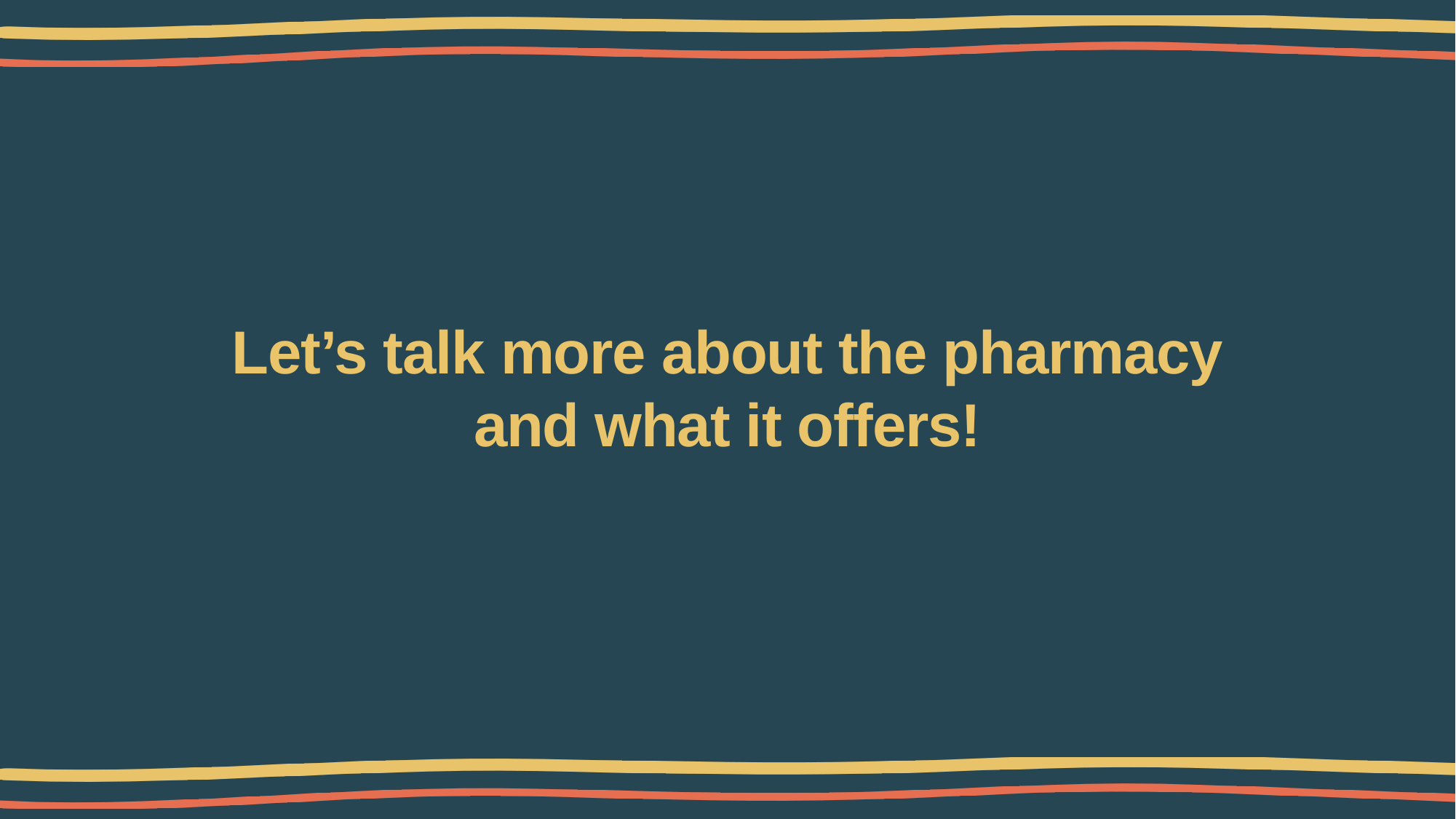

# Let’s talk more about the pharmacy and what it offers!